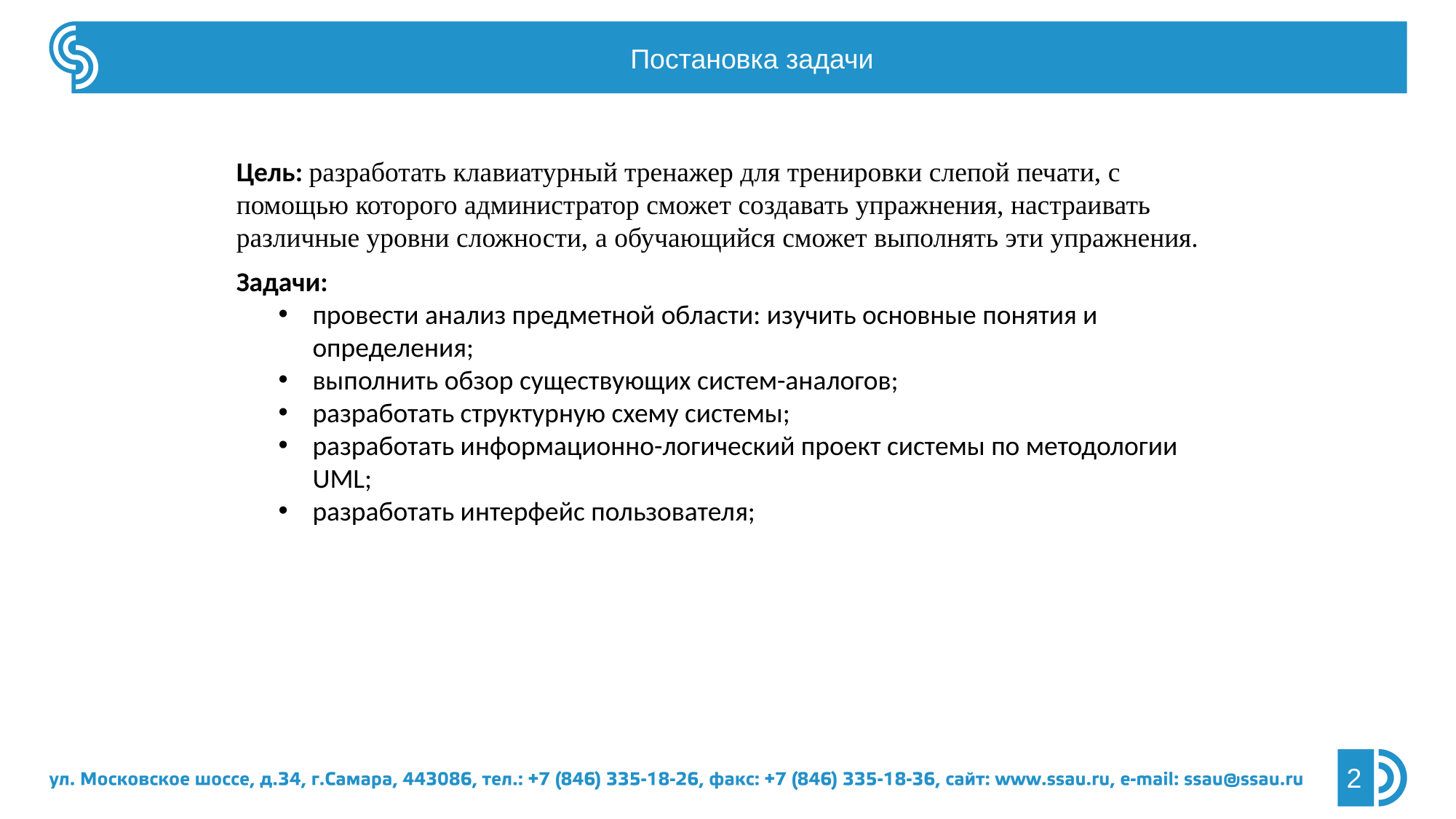

Постановка задачи
Цель: разработать клавиатурный тренажер для тренировки слепой печати, с помощью которого администратор сможет создавать упражнения, настраивать различные уровни сложности, а обучающийся сможет выполнять эти упражнения.
Задачи:
провести анализ предметной области: изучить основные понятия и определения;
выполнить обзор существующих систем-аналогов;
разработать структурную схему системы;
разработать информационно-логический проект системы по методологии UML;
разработать интерфейс пользователя;

2